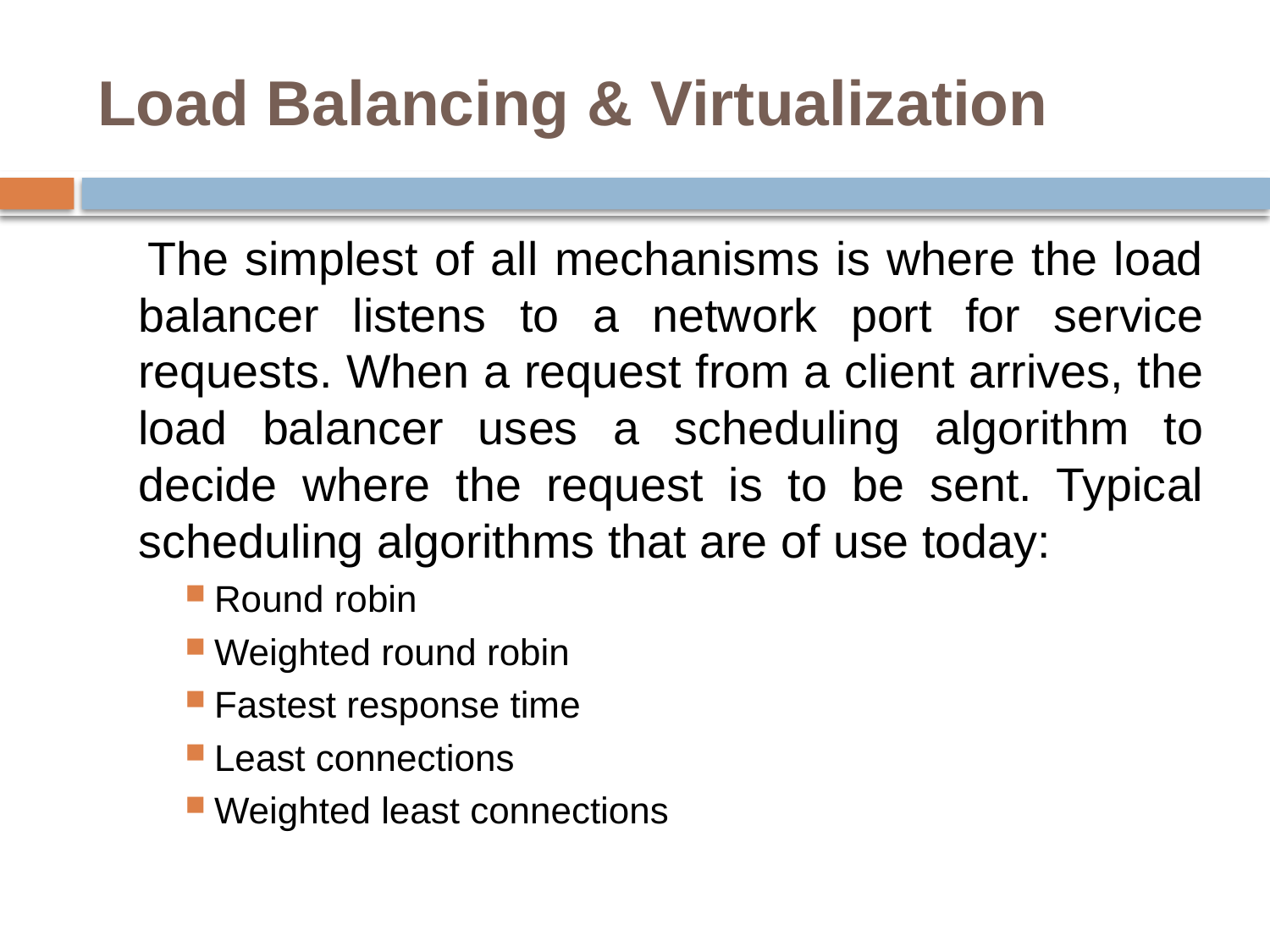

# Load Balancing & Virtualization
   The simplest of all mechanisms is where the load balancer listens to a network port for service requests. When a request from a client arrives, the load balancer uses a scheduling algorithm to decide where the request is to be sent. Typical scheduling algorithms that are of use today:
Round robin
Weighted round robin
Fastest response time
Least connections
Weighted least connections